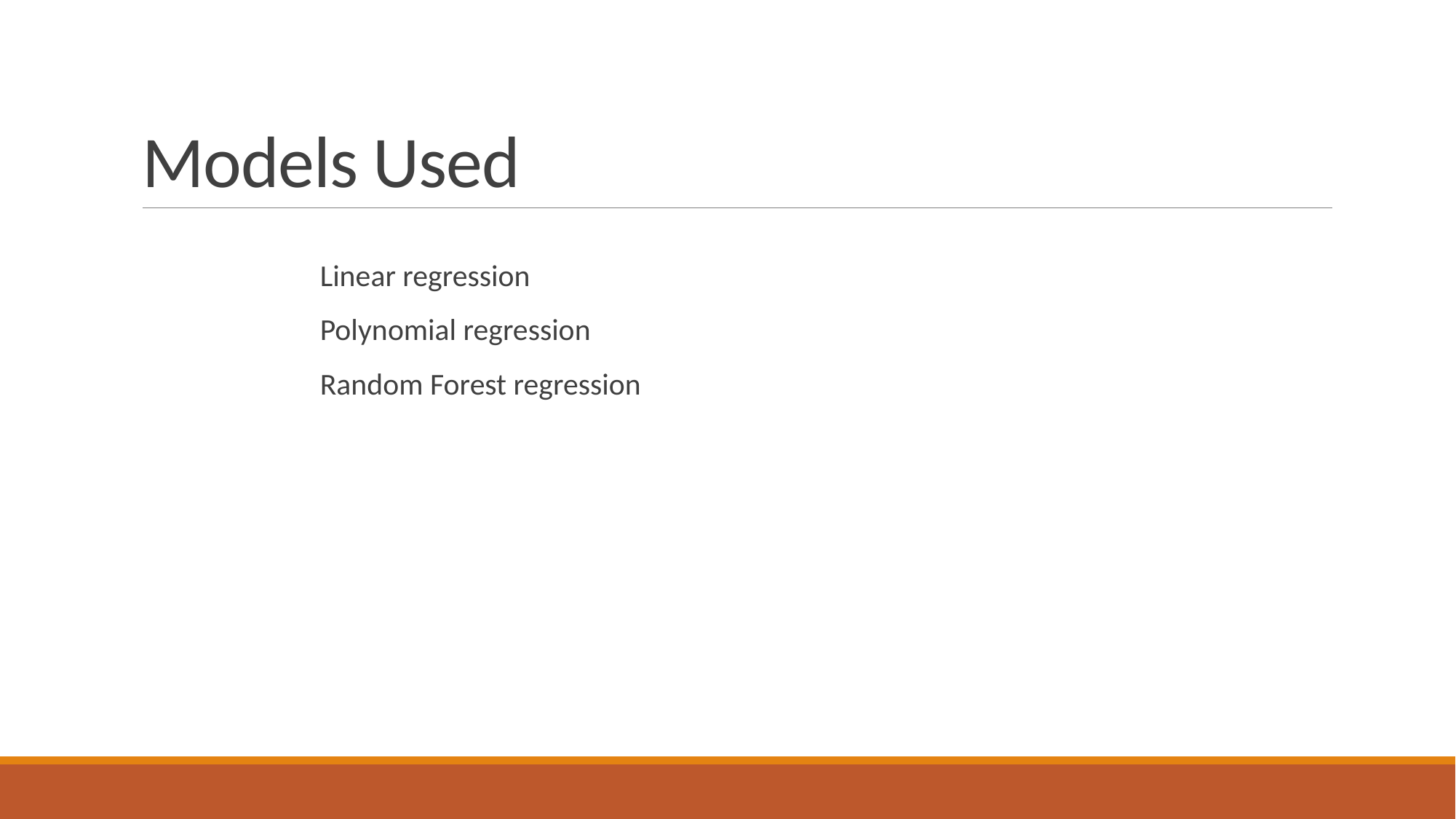

# Models Used
Linear regression
Polynomial regression
Random Forest regression